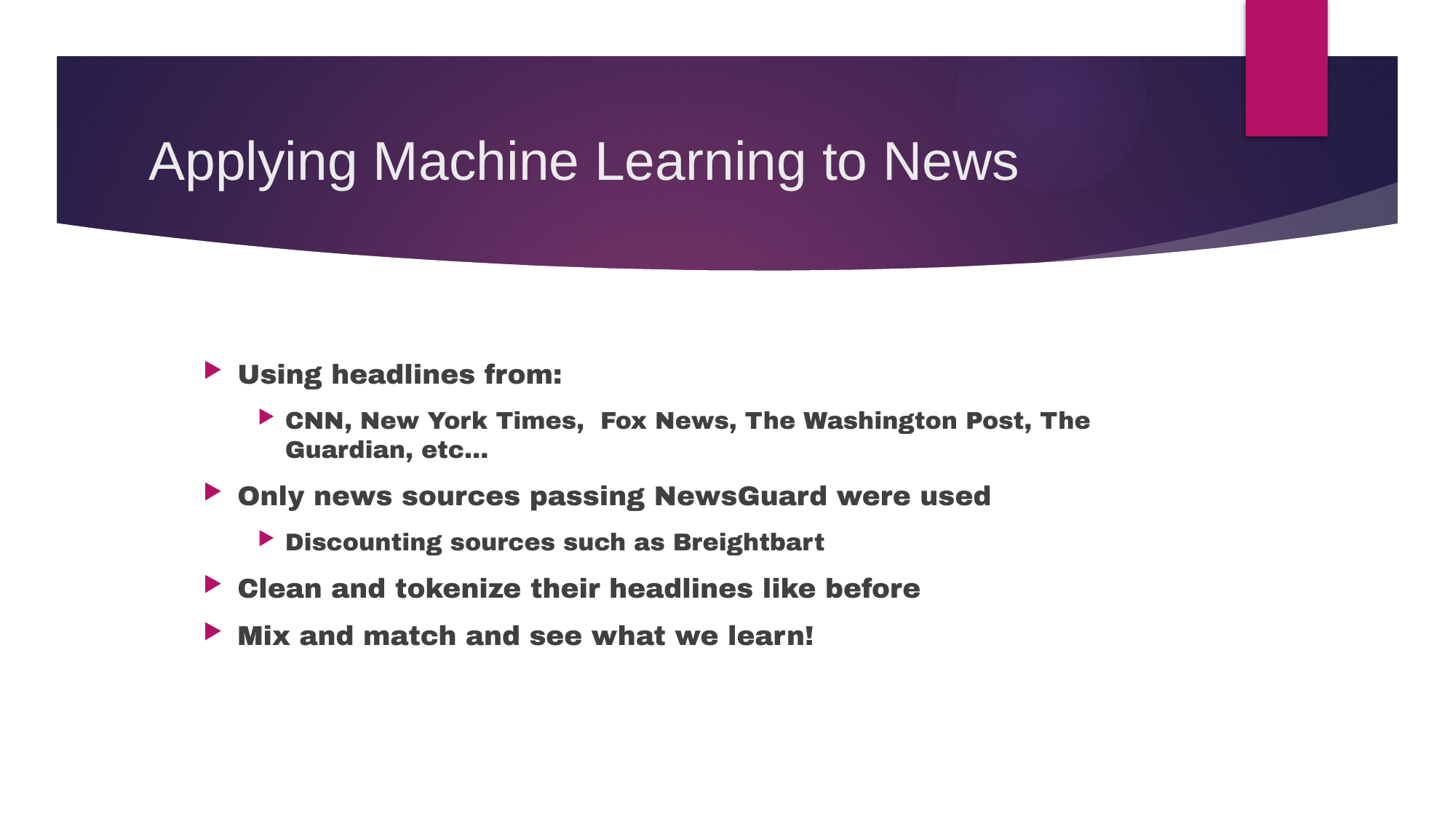

# Applying Machine Learning to News

Using headlines from:
CNN, New York Times,  Fox News, The Washington Post, The Guardian, etc…
Only news sources passing NewsGuard were used
Discounting sources such as Breightbart
Clean and tokenize their headlines like before
Mix and match and see what we learn!